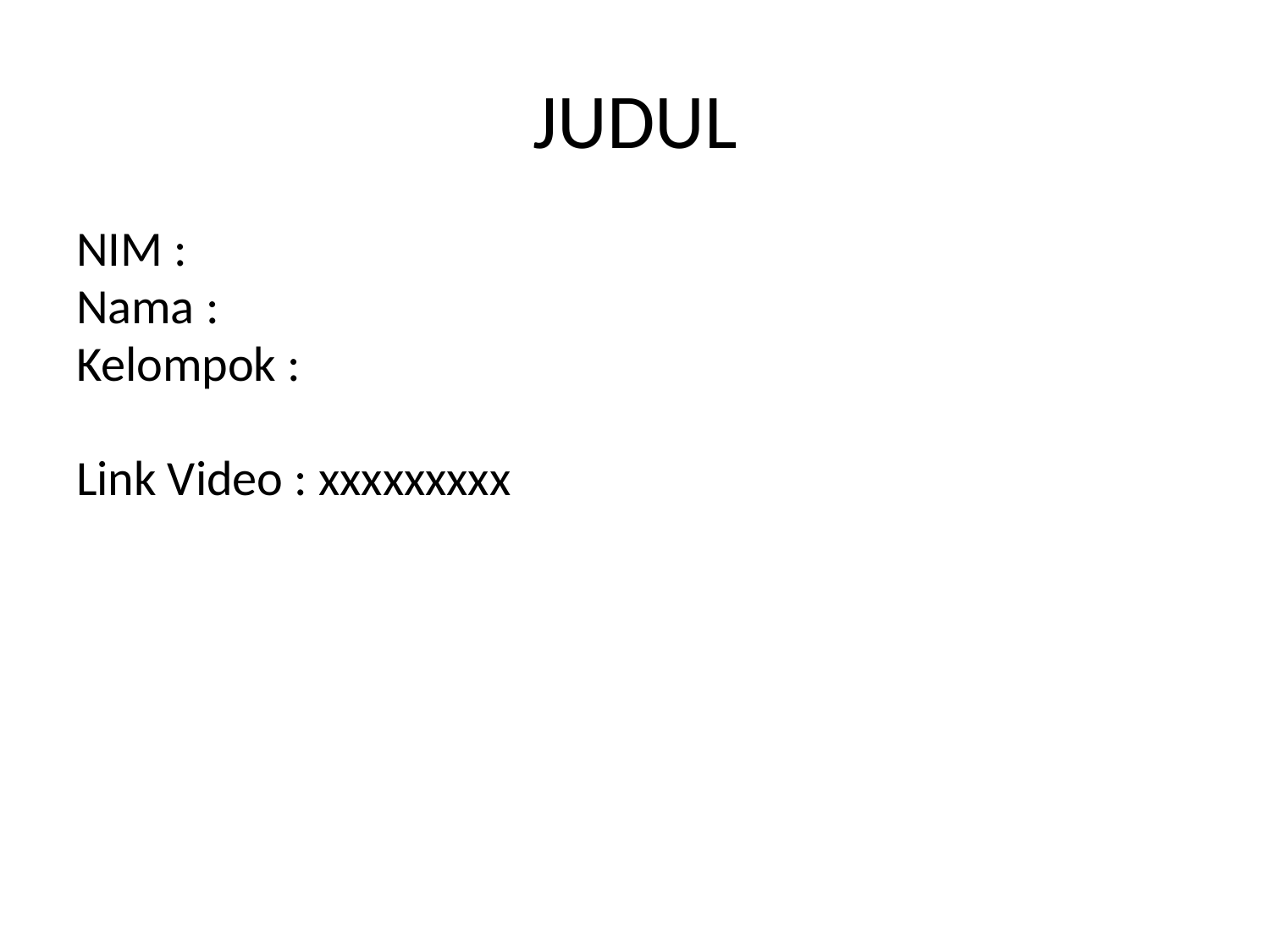

# JUDUL
NIM :
Nama :
Kelompok :

Link Video : xxxxxxxxx